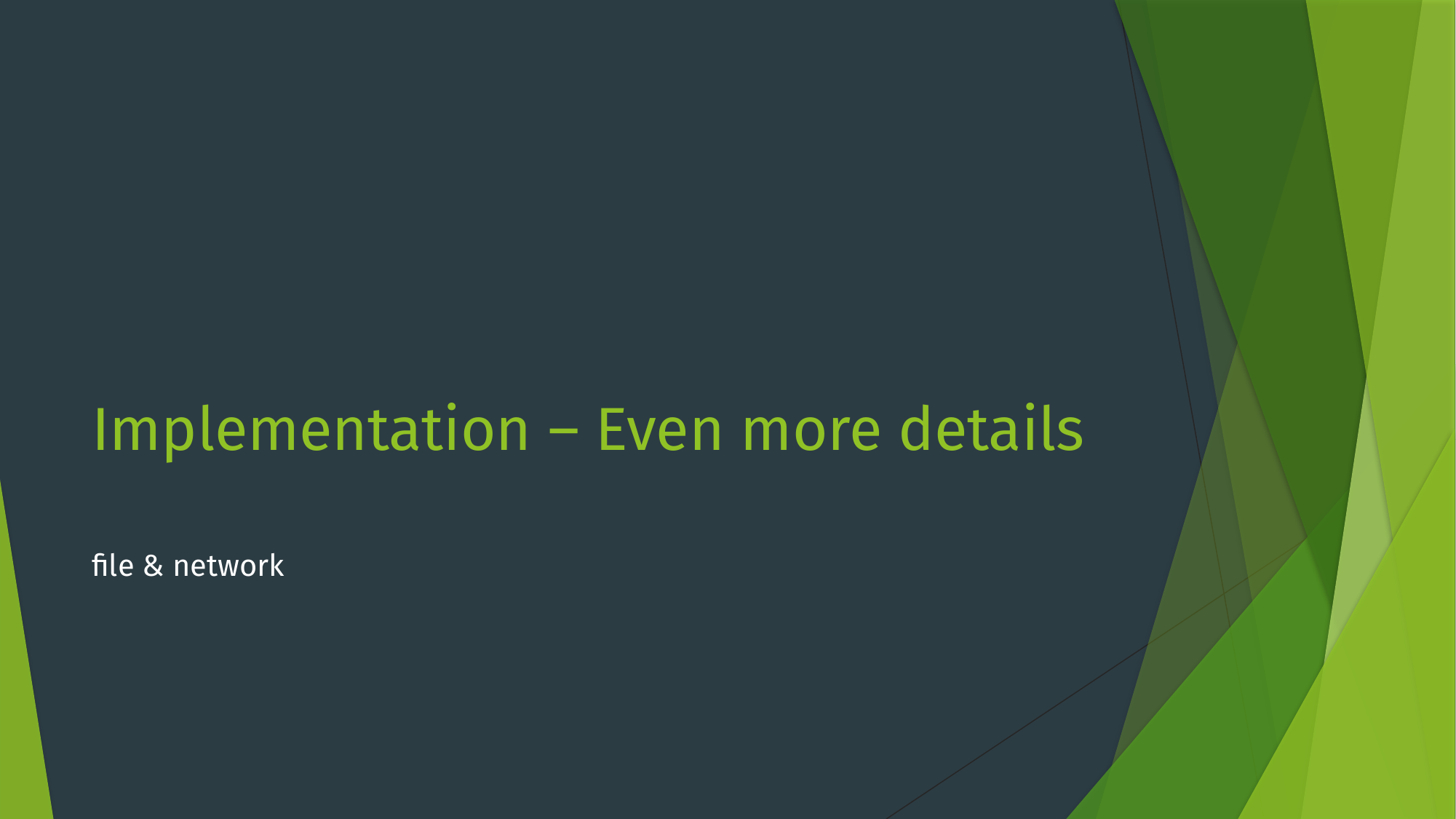

# Implementation – Even more details
file & network